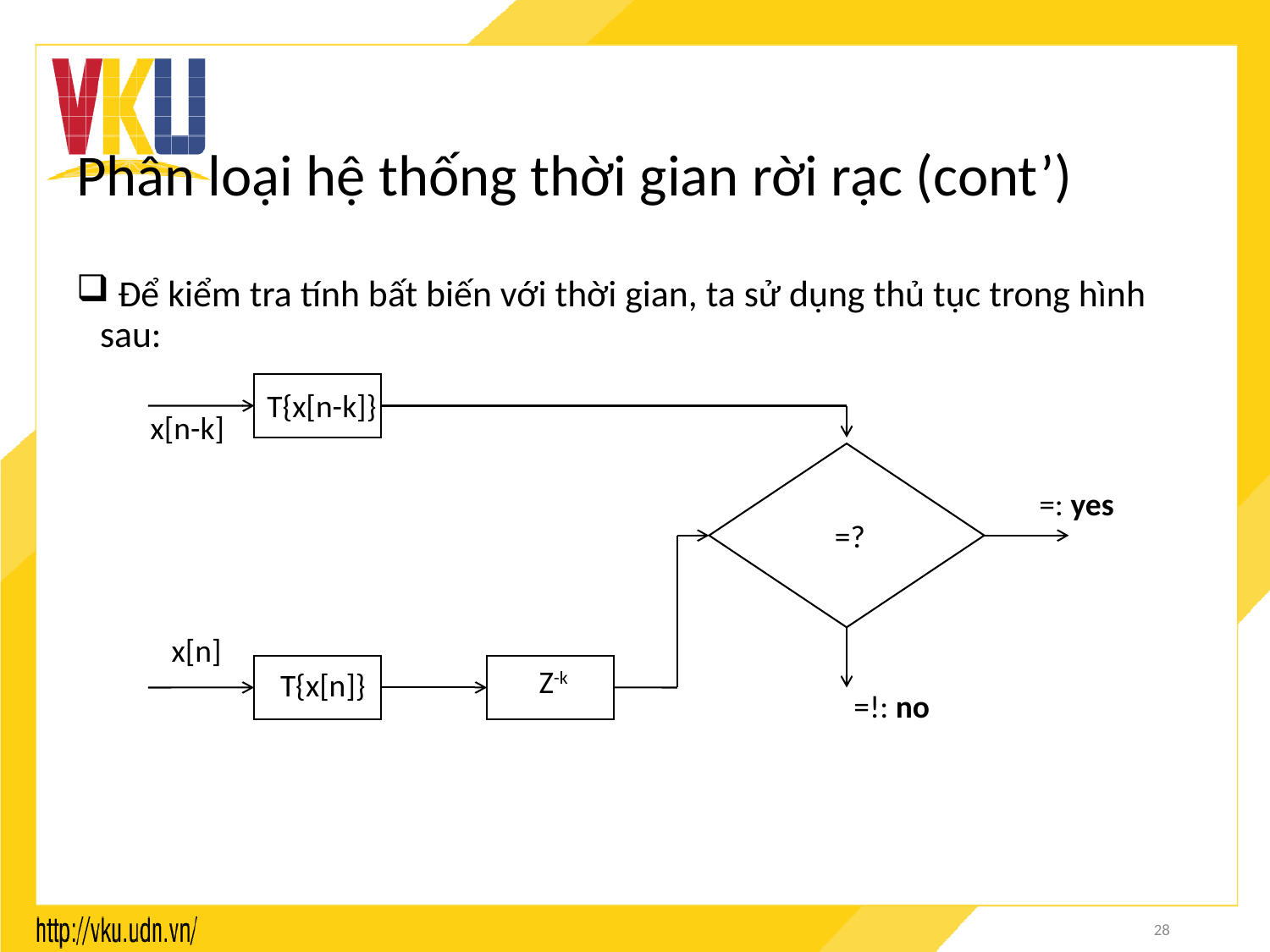

# Phân loại hệ thống thời gian rời rạc (cont’)
 Để kiểm tra tính bất biến với thời gian, ta sử dụng thủ tục trong hình sau:

T{x[n-k]}
x[n-k]

=: yes
=?
x[n]

Z-k
T{x[n]}
=!: no
28